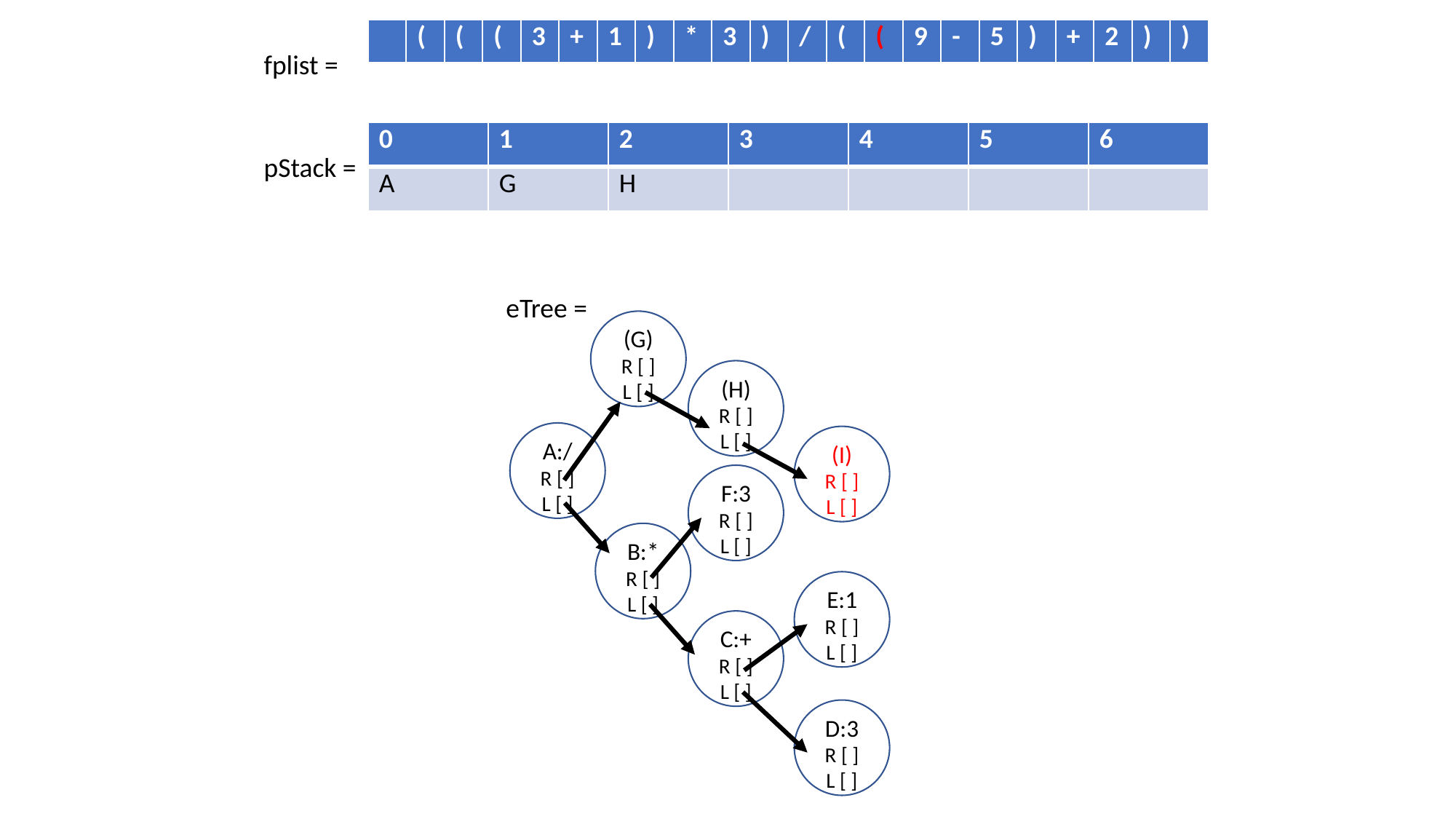

|  | ( | ( | ( | 3 | + | 1 | ) | \* | 3 | ) | / | ( | ( | 9 | - | 5 | ) | + | 2 | ) | ) |
| --- | --- | --- | --- | --- | --- | --- | --- | --- | --- | --- | --- | --- | --- | --- | --- | --- | --- | --- | --- | --- | --- |
fplist =
| 0 | 1 | 2 | 3 | 4 | 5 | 6 |
| --- | --- | --- | --- | --- | --- | --- |
| A | G | H |  |  |  |  |
pStack =
eTree =

(G)
R [ ]
L [ ]

(H)
R [ ]
L [ ]

A:/
R [ ]
L [ ]

(I)
R [ ]
L [ ]

F:3
R [ ]
L [ ]

B:*
R [ ]
L [ ]

E:1
R [ ]
L [ ]

C:+
R [ ]
L [ ]

D:3
R [ ]
L [ ]